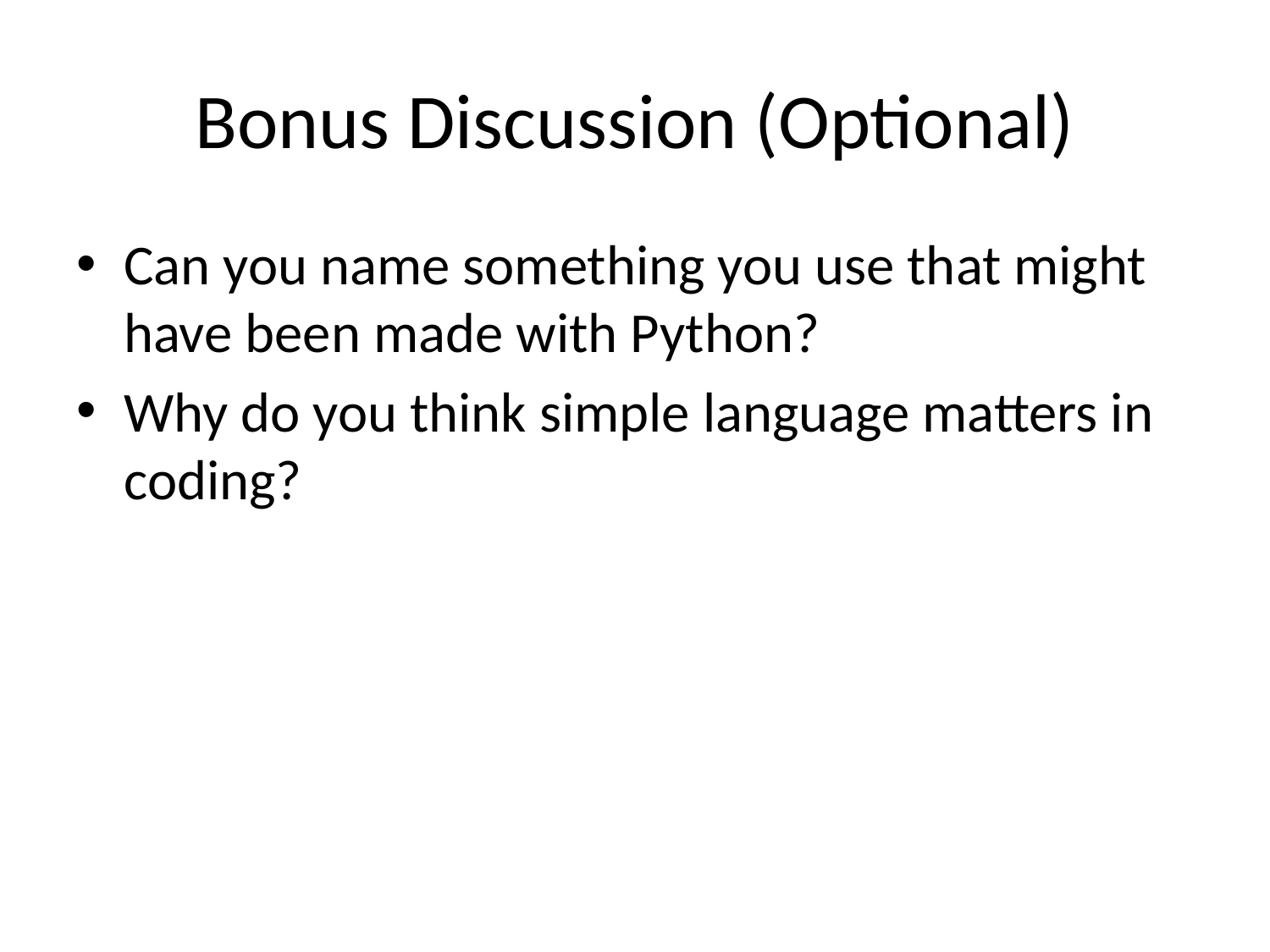

# Bonus Discussion (Optional)
Can you name something you use that might have been made with Python?
Why do you think simple language matters in coding?